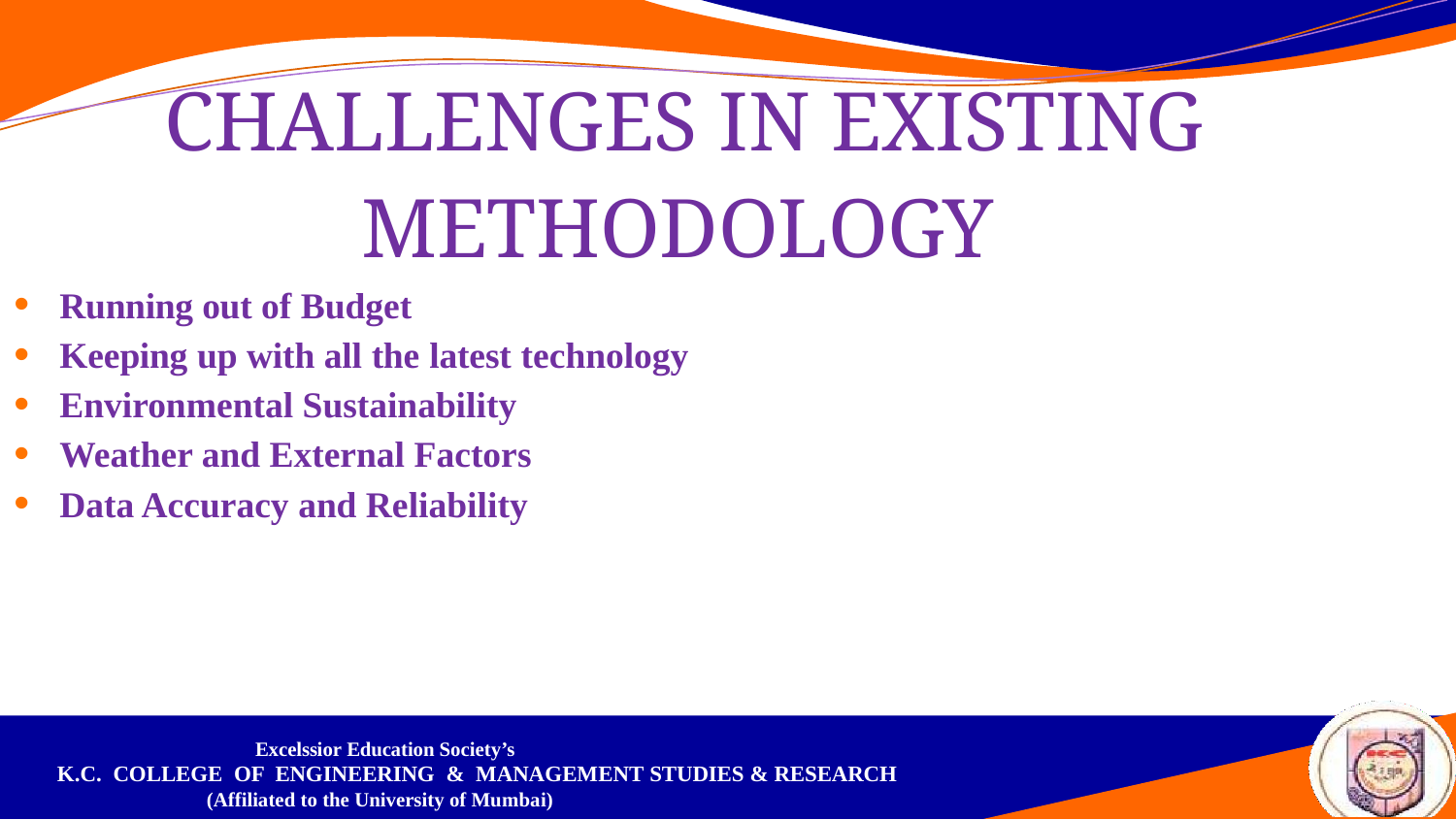

CHALLENGES IN EXISTING  METHODOLOGY
Running out of Budget
Keeping up with all the latest technology
Environmental Sustainability
Weather and External Factors
Data Accuracy and Reliability

Excelssior Education Society’s
K.C. COLLEGE OF ENGINEERING & MANAGEMENT STUDIES & RESEARCH
(Affiliated to the University of Mumbai)